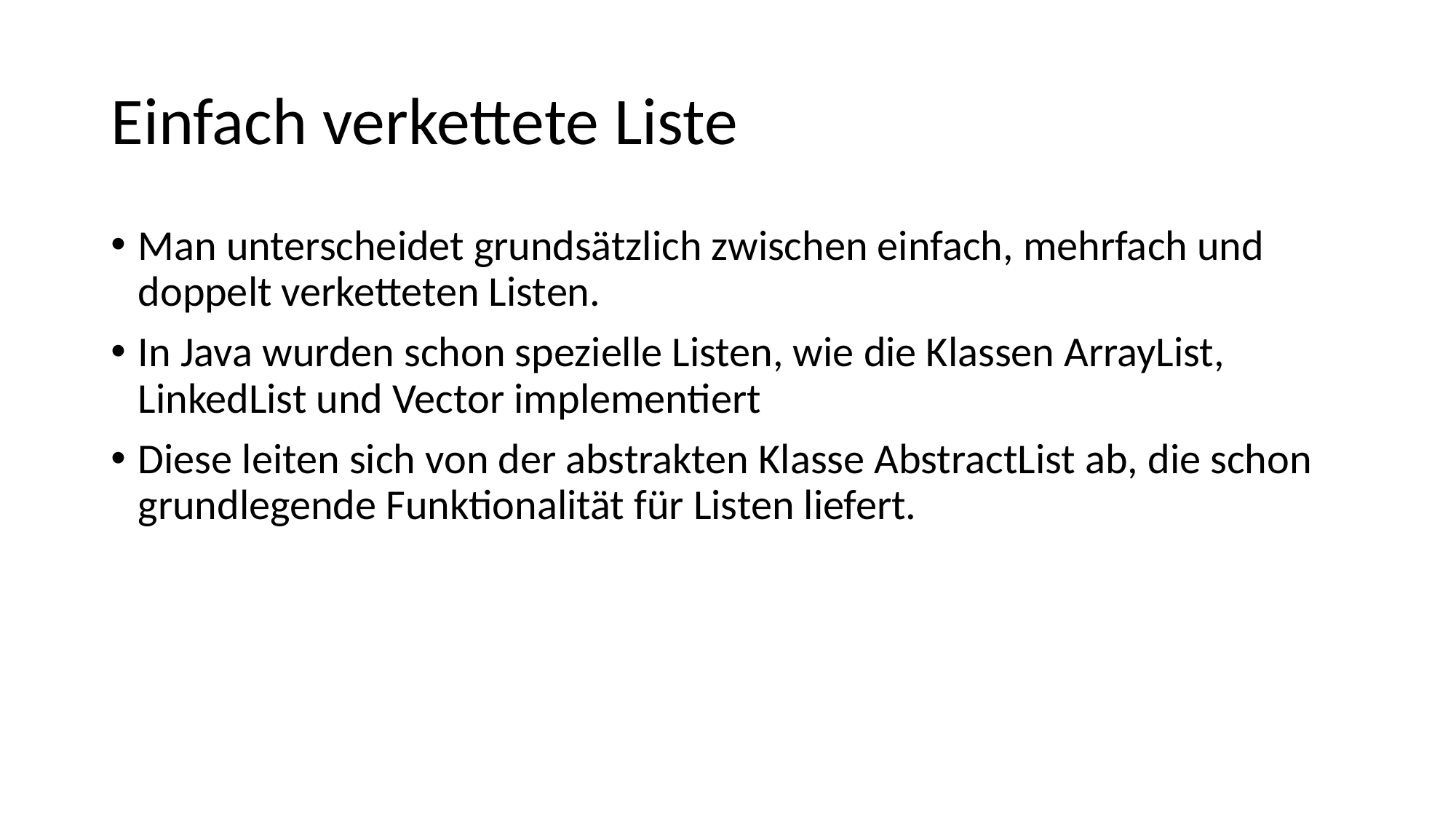

# Einfach verkettete Liste
Man unterscheidet grundsätzlich zwischen einfach, mehrfach und doppelt verketteten Listen.
In Java wurden schon spezielle Listen, wie die Klassen ArrayList, LinkedList und Vector implementiert
Diese leiten sich von der abstrakten Klasse AbstractList ab, die schon grundlegende Funktionalität für Listen liefert.